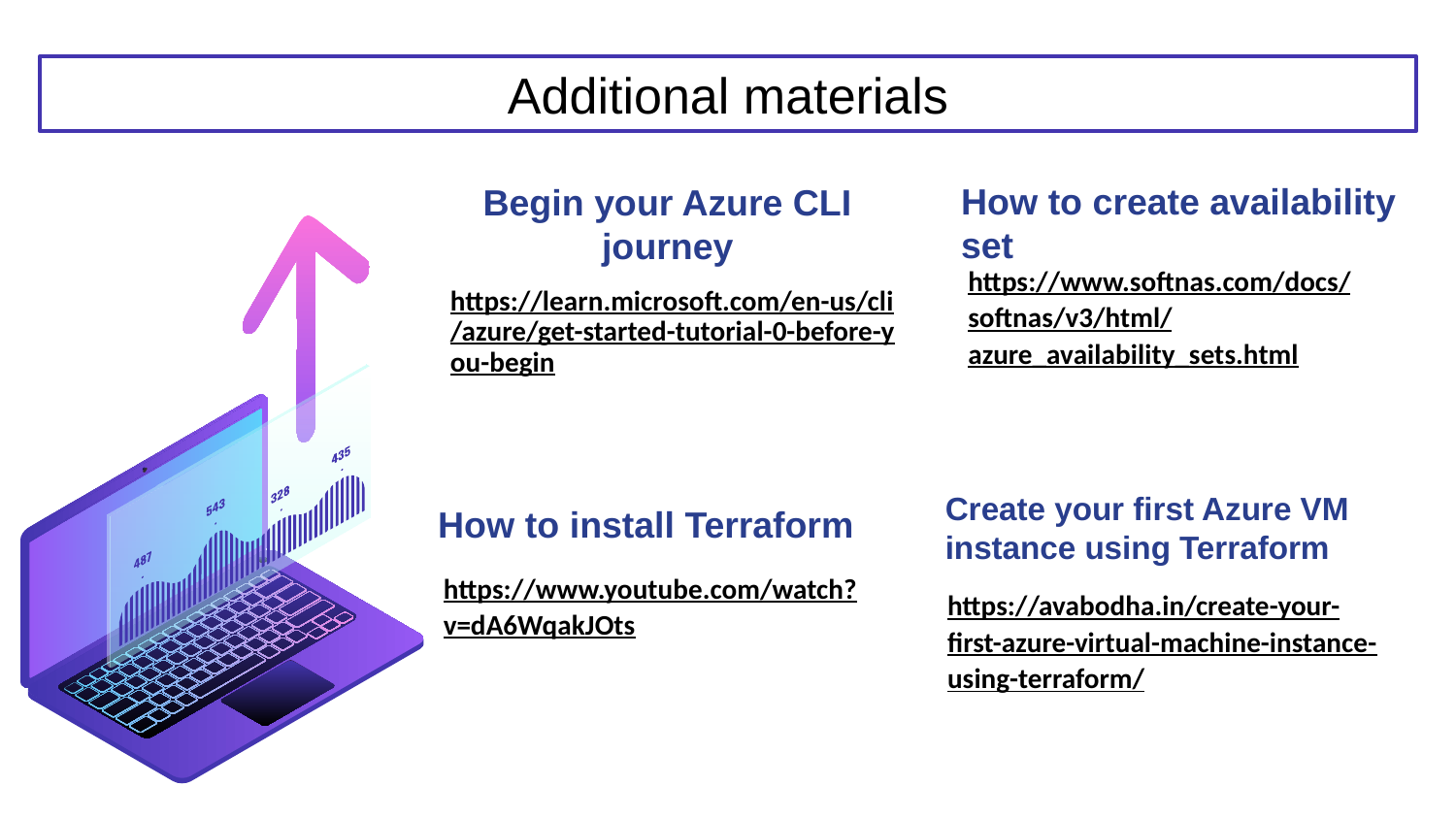

Additional materials
How to create availability set
https://www.softnas.com/docs/softnas/v3/html/azure_availability_sets.html
Begin your Azure CLI journey
https://learn.microsoft.com/en-us/cli/azure/get-started-tutorial-0-before-you-begin

Create your first Azure VM instance using Terraform
https://avabodha.in/create-your-first-azure-virtual-machine-instance-using-terraform/
How to install Terraform
https://www.youtube.com/watch?v=dA6WqakJOts